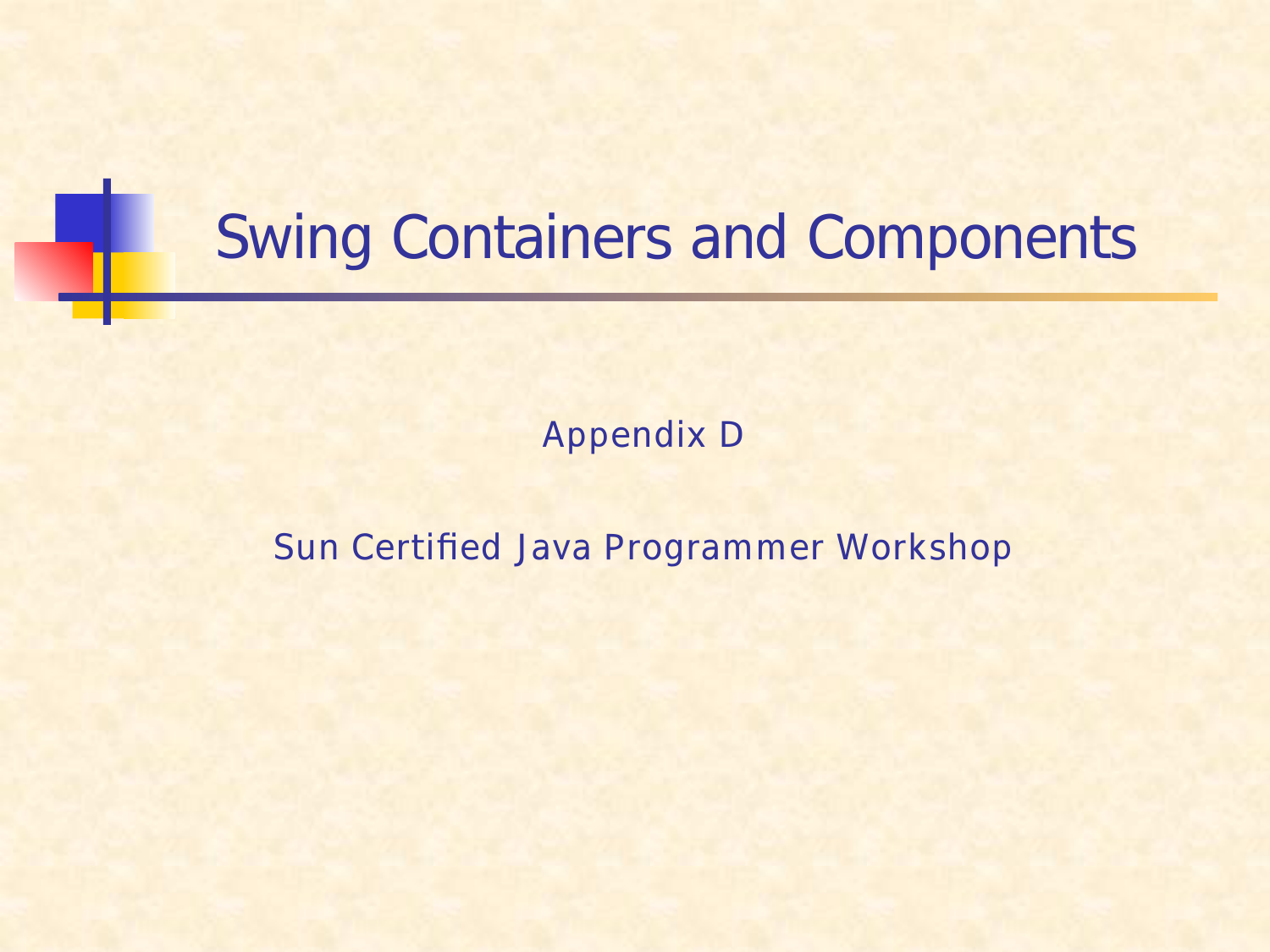

# Swing Containers and Components
Appendix D

Sun Certified Java Programmer Workshop